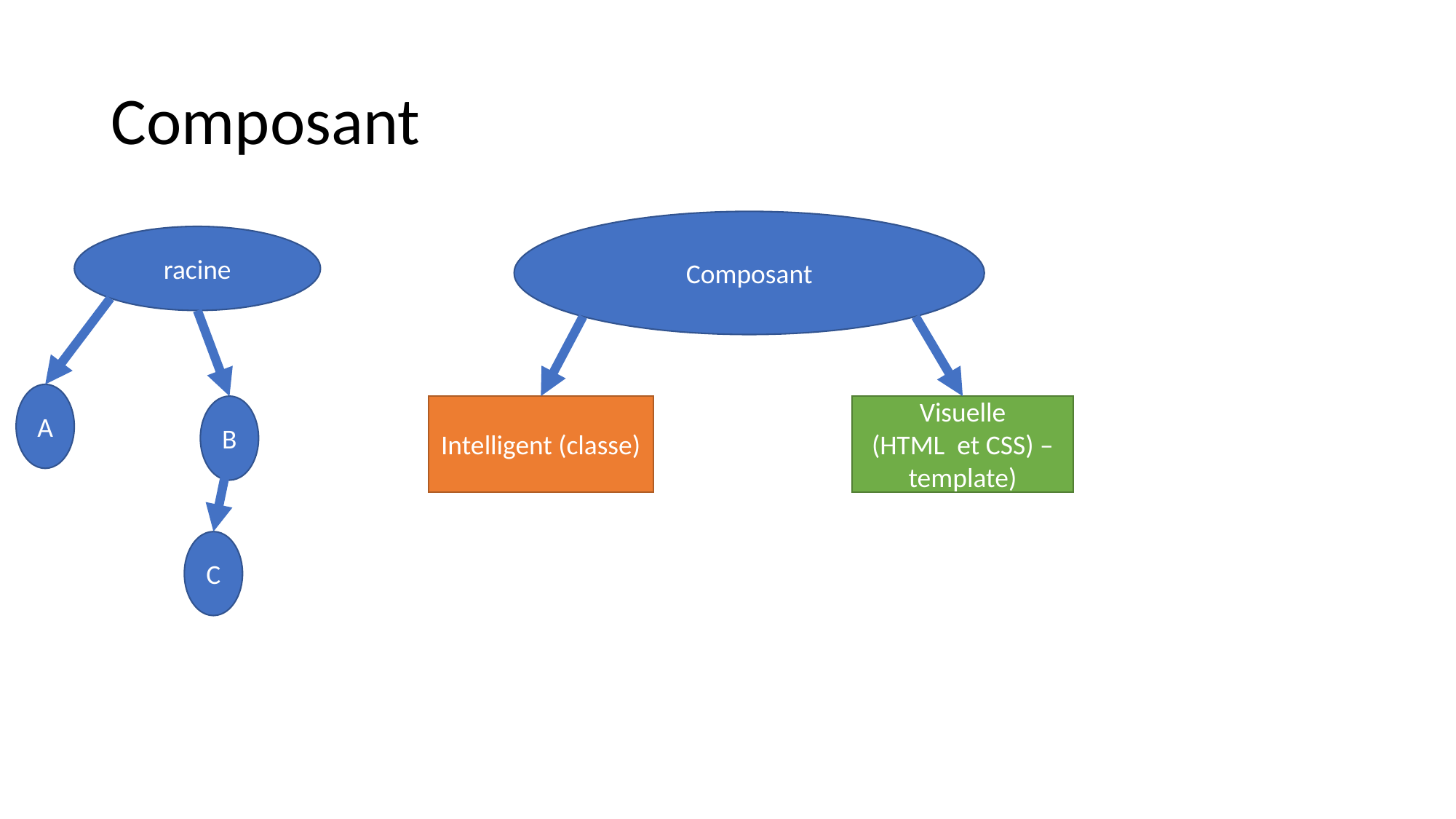

# Composant
Composant
racine
A
B
Intelligent (classe)
Visuelle
(HTML  et CSS) – template)
C